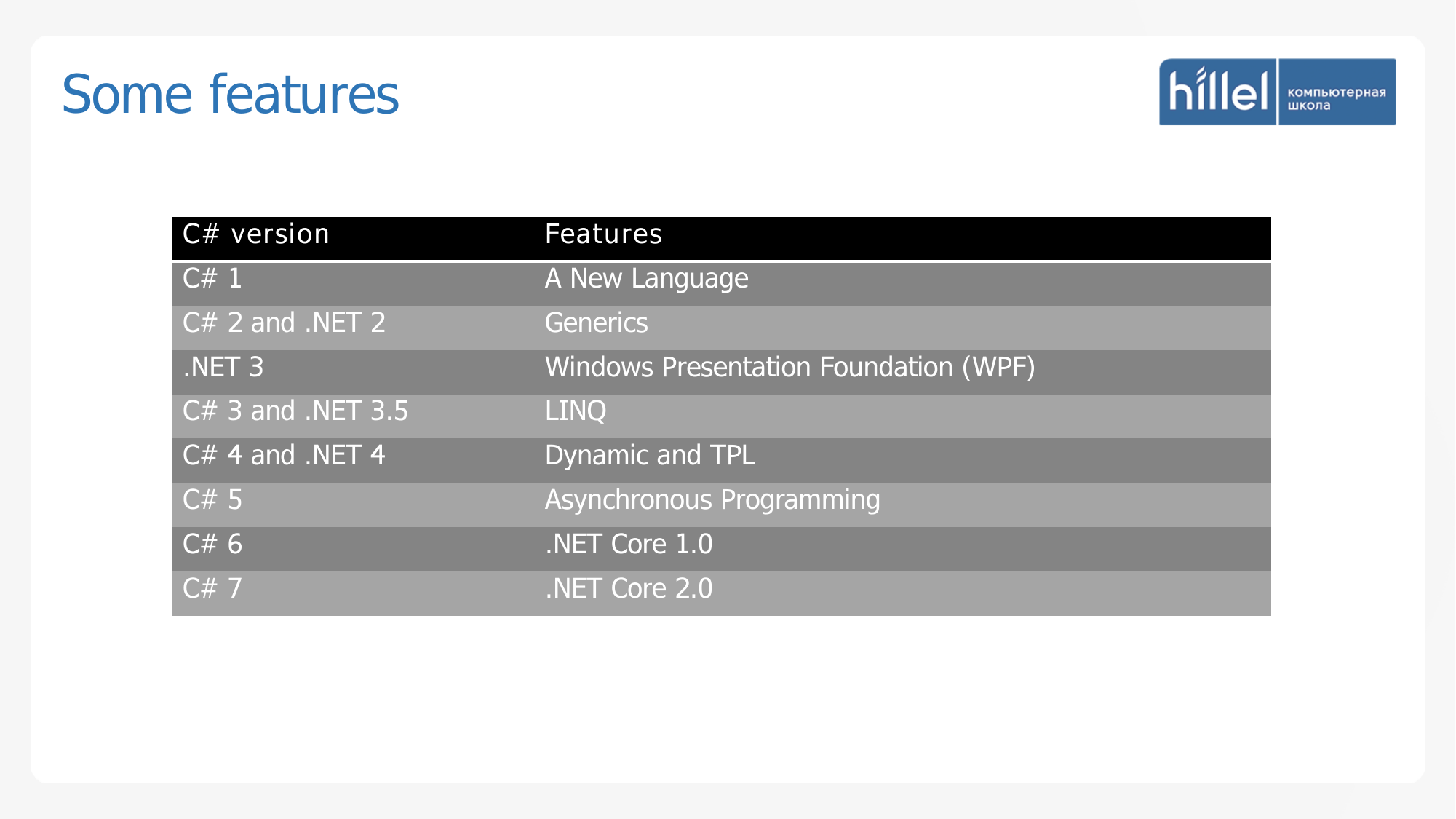

Some features
| C# version | Features |
| --- | --- |
| C# 1 | A New Language |
| C# 2 and .NET 2 | Generics |
| .NET 3 | Windows Presentation Foundation (WPF) |
| C# 3 and .NET 3.5 | LINQ |
| C# 4 and .NET 4 | Dynamic and TPL |
| C# 5 | Asynchronous Programming |
| C# 6 | .NET Core 1.0 |
| C# 7 | .NET Core 2.0 |